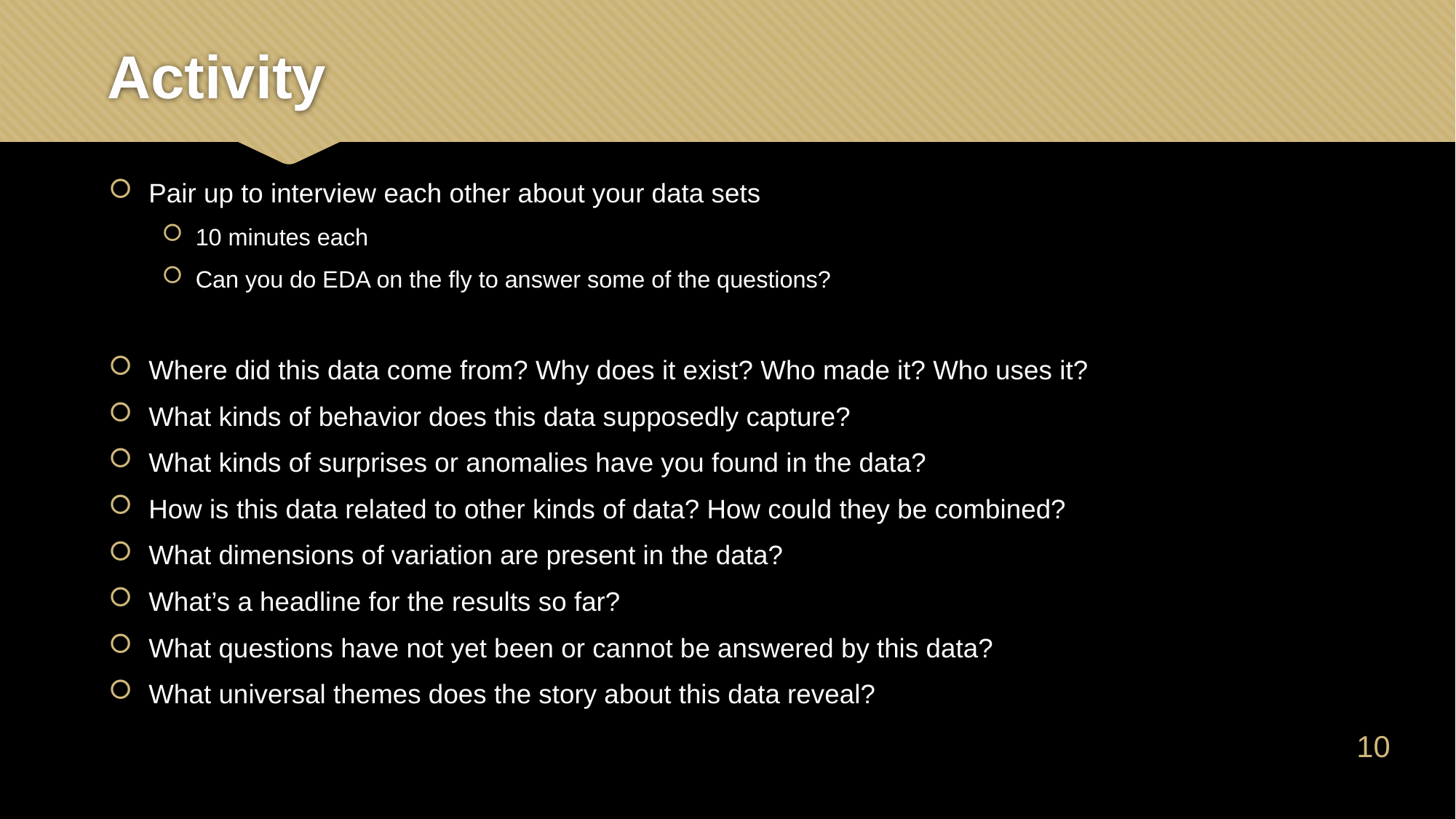

# Activity
Pair up to interview each other about your data sets
10 minutes each
Can you do EDA on the fly to answer some of the questions?

Where did this data come from? Why does it exist? Who made it? Who uses it?
What kinds of behavior does this data supposedly capture?
What kinds of surprises or anomalies have you found in the data?
How is this data related to other kinds of data? How could they be combined?
What dimensions of variation are present in the data?
What’s a headline for the results so far?
What questions have not yet been or cannot be answered by this data?
What universal themes does the story about this data reveal?
10